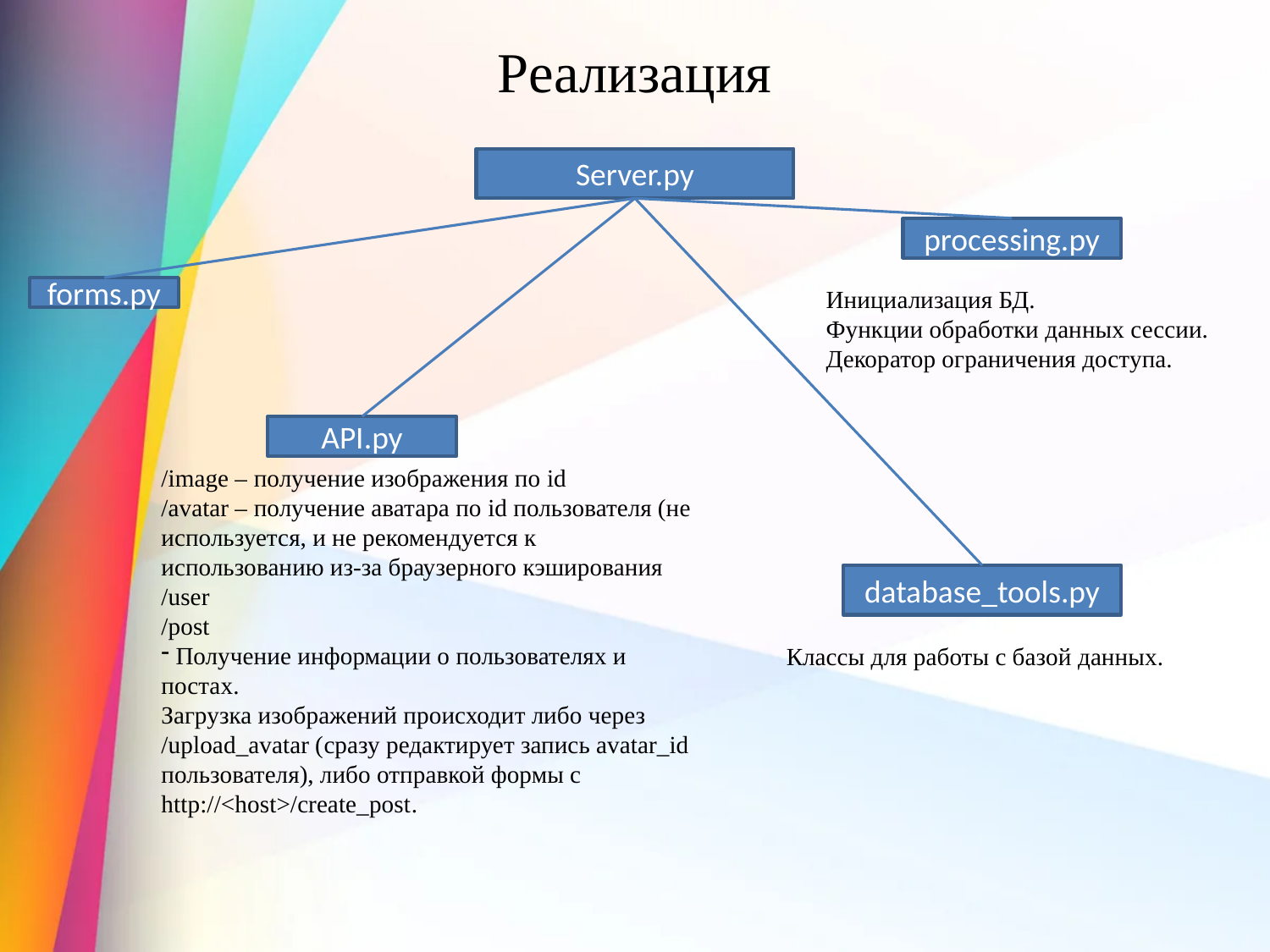

Реализация
Server.py
processing.py
forms.py
Инициализация БД.
Функции обработки данных сессии.
Декоратор ограничения доступа.
API.py
/image – получение изображения по id
/avatar – получение аватара по id пользователя (не используется, и не рекомендуется к использованию из-за браузерного кэширования
/user
/post
 Получение информации о пользователях и постах.
Загрузка изображений происходит либо через /upload_avatar (сразу редактирует запись avatar_id пользователя), либо отправкой формы с http://<host>/create_post.
database_tools.py
Классы для работы с базой данных.